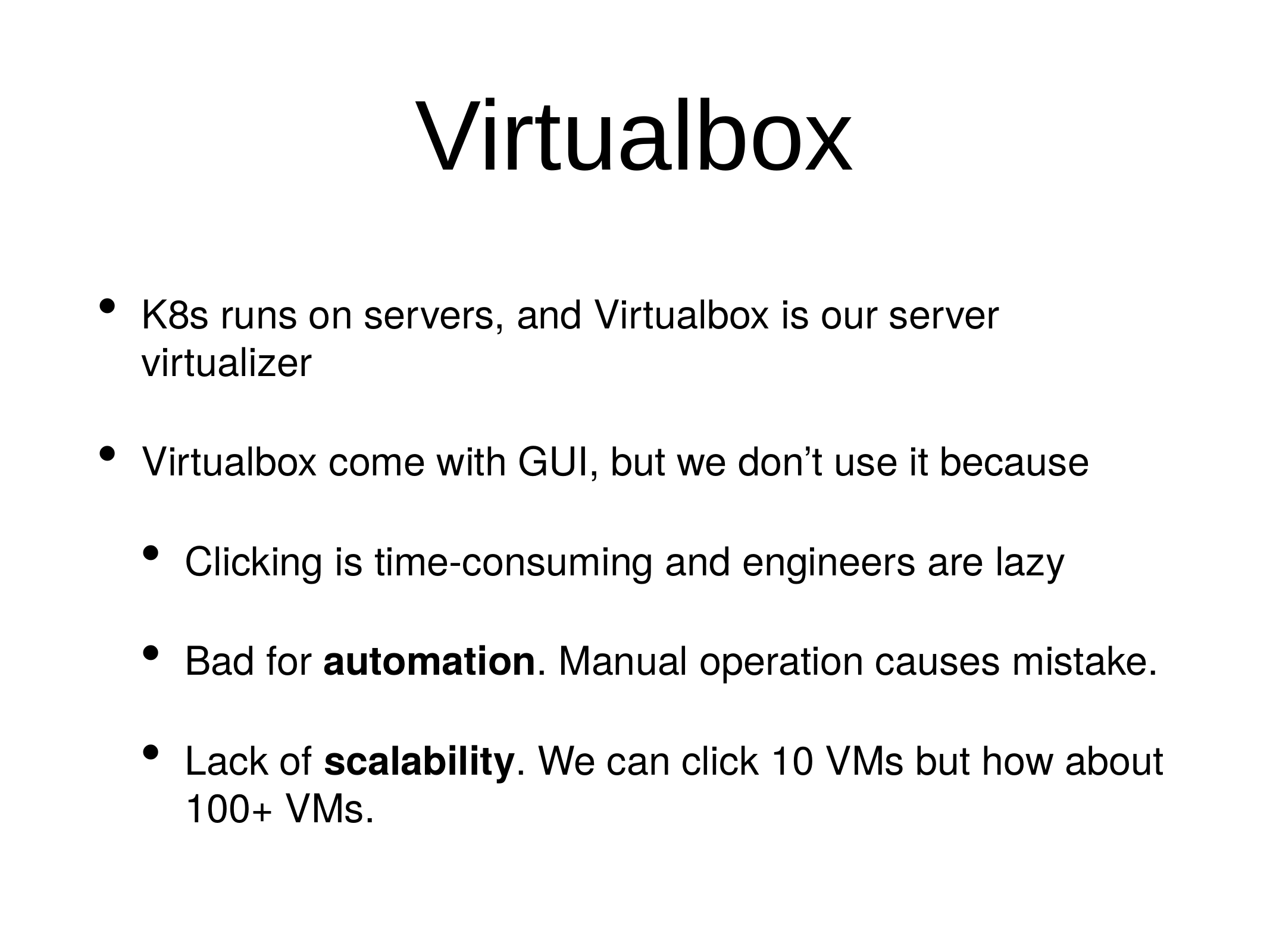

# Virtualbox
K8s runs on servers, and Virtualbox is our server virtualizer
Virtualbox come with GUI, but we don’t use it because
Clicking is time-consuming and engineers are lazy
Bad for automation. Manual operation causes mistake.
Lack of scalability. We can click 10 VMs but how about 100+ VMs.